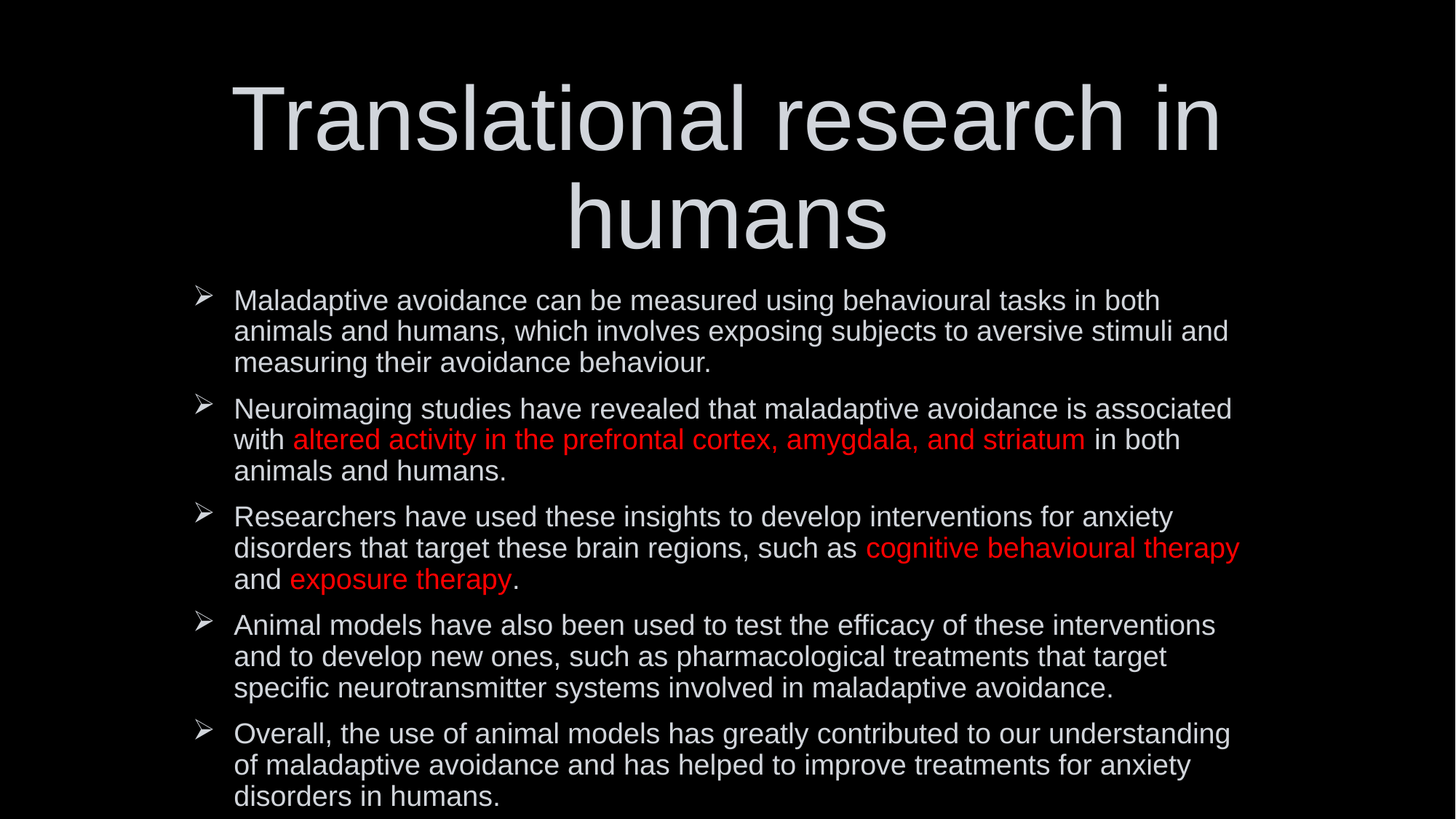

# Translational research in humans
Maladaptive avoidance can be measured using behavioural tasks in both animals and humans, which involves exposing subjects to aversive stimuli and measuring their avoidance behaviour.
Neuroimaging studies have revealed that maladaptive avoidance is associated with altered activity in the prefrontal cortex, amygdala, and striatum in both animals and humans.
Researchers have used these insights to develop interventions for anxiety disorders that target these brain regions, such as cognitive behavioural therapy and exposure therapy.
Animal models have also been used to test the efficacy of these interventions and to develop new ones, such as pharmacological treatments that target specific neurotransmitter systems involved in maladaptive avoidance.
Overall, the use of animal models has greatly contributed to our understanding of maladaptive avoidance and has helped to improve treatments for anxiety disorders in humans.